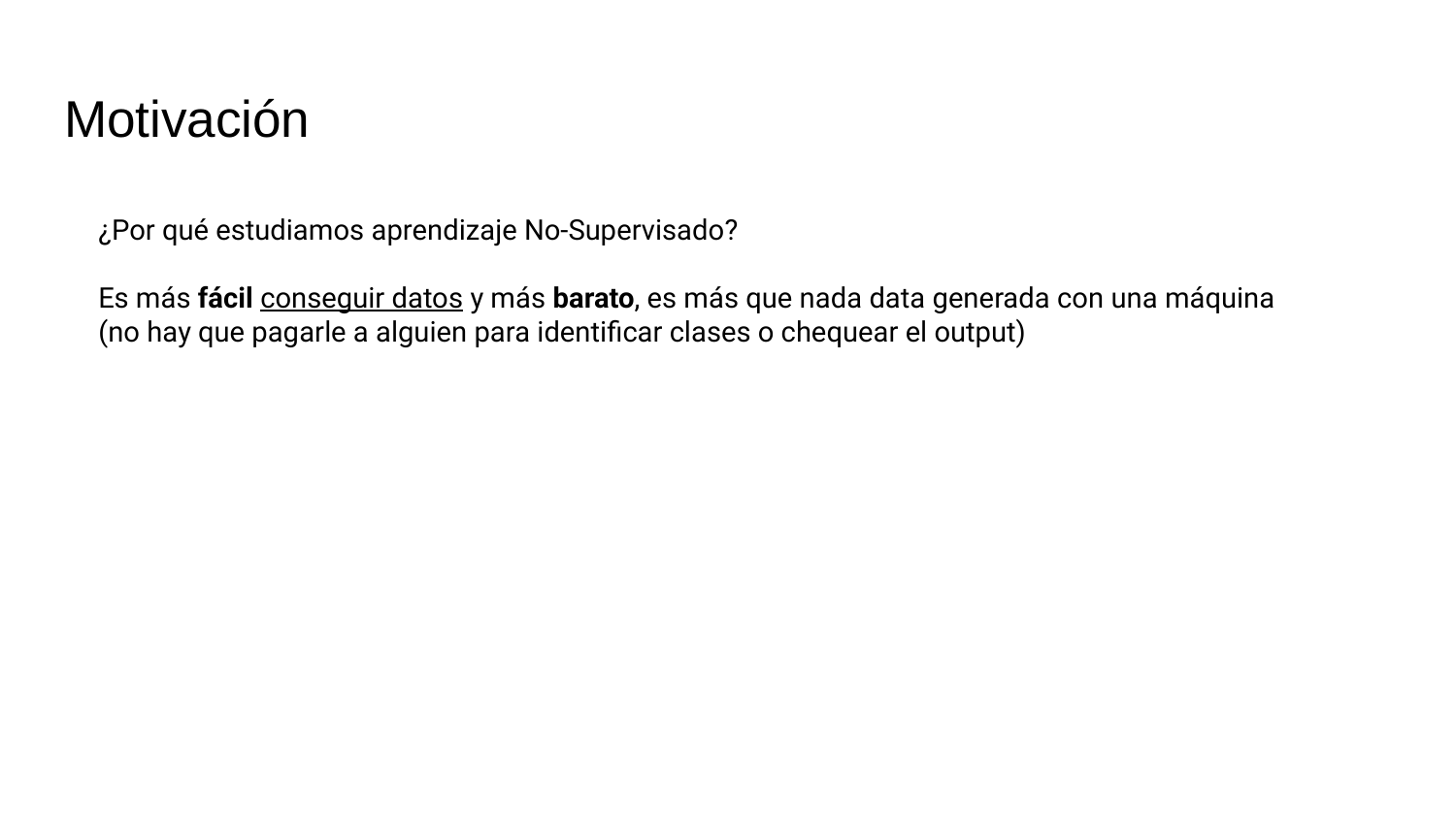

# Motivación
¿Por qué estudiamos aprendizaje No-Supervisado?

Es más fácil conseguir datos y más barato, es más que nada data generada con una máquina (no hay que pagarle a alguien para identificar clases o chequear el output)